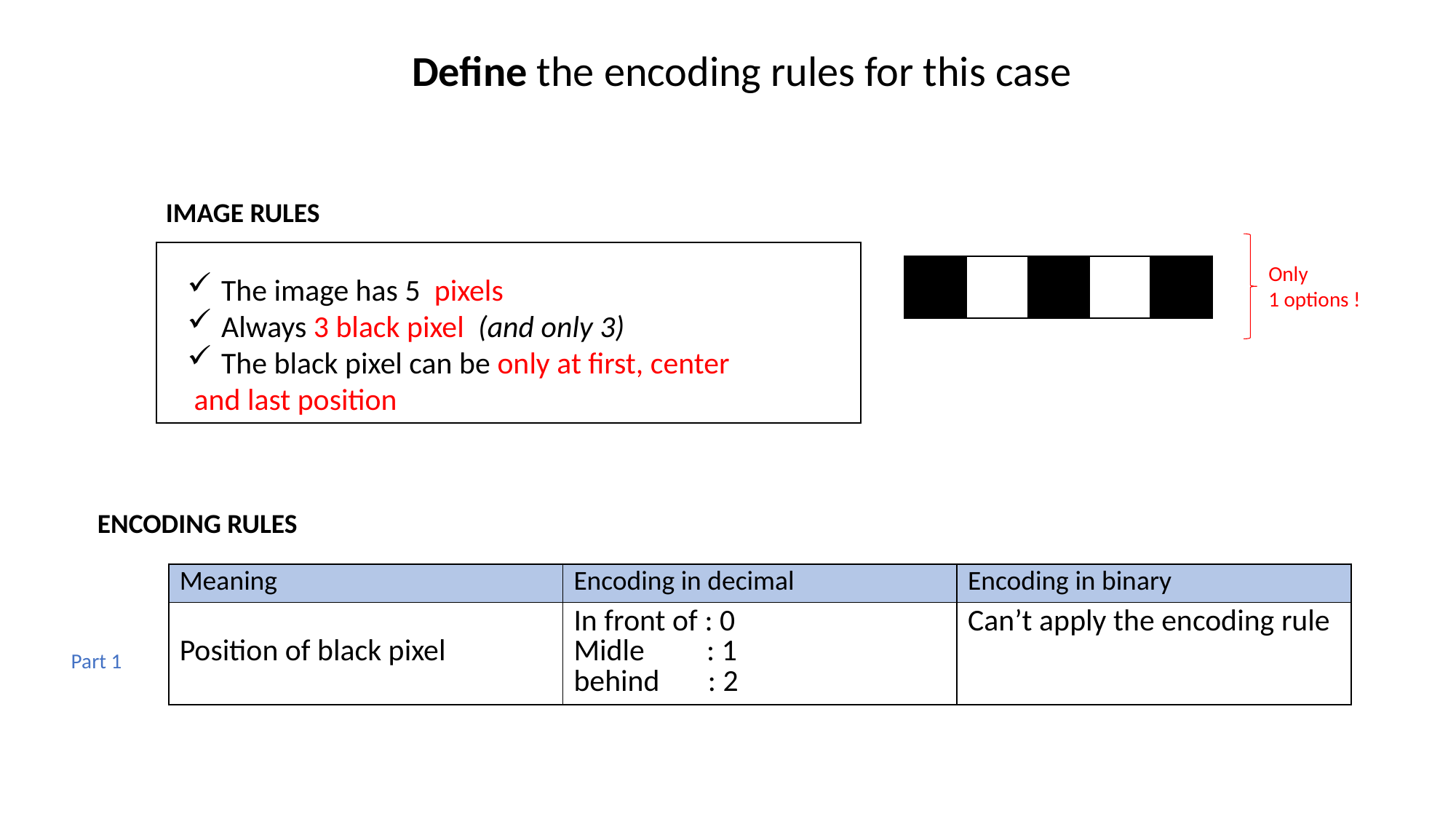

Define the encoding rules for this case
IMAGE RULES

Only
1 options !

The image has 5  pixels
Always 3 black pixel  (and only 3)
The black pixel can be only at first, center
 and last position
ENCODING RULES
| Meaning | Encoding in decimal | Encoding in binary |
| --- | --- | --- |
| Position of black pixel | In front of : 0 Midle : 1 behind : 2 | Can’t apply the encoding rule |
Part 1